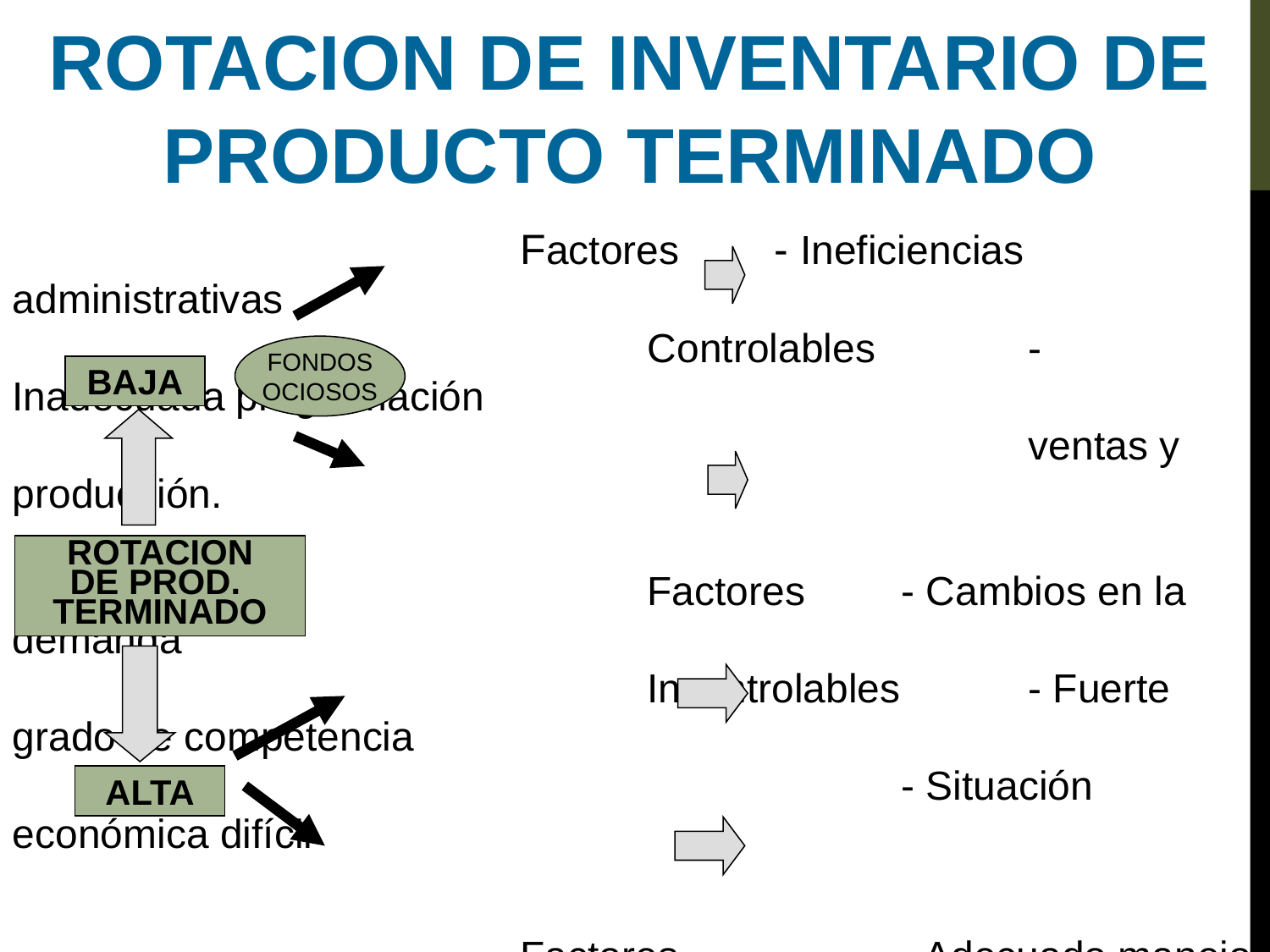

ROTACION DE INVENTARIO DE PRODUCTO TERMINADO
                                		Factores       	- Ineficiencias administrativas
                               			Controlables    	- Inadecuada programación
                                                          			ventas y producción.

                                  		Factores       	- Cambios en la demanda
                           			Incontrolables   	- Fuerte grado de competencia
                                                     			- Situación económica difícil

                                 		Factores 		- Adecuado manejo de
	  	        		Positivos 	  	ventas y producción

		       		Factores         	- Insuficiente capital de
                            			Peligrosos 	   trabajo

FONDOS
OCIOSOS
BAJA

ROTACION
DE PROD.
TERMINADO

ALTA